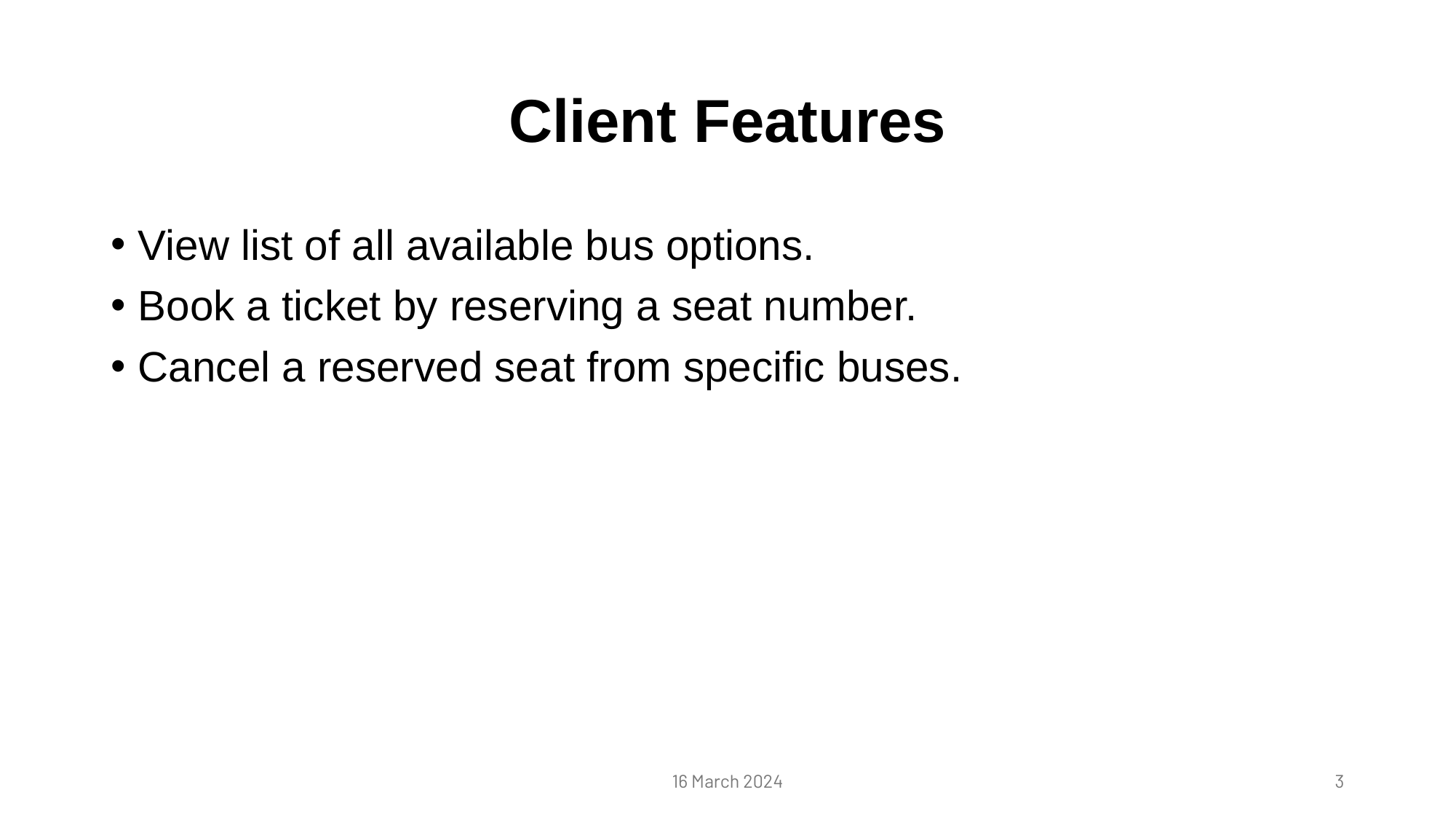

# Client Features
View list of all available bus options.
Book a ticket by reserving a seat number.
Cancel a reserved seat from specific buses.

16 March 2024
3